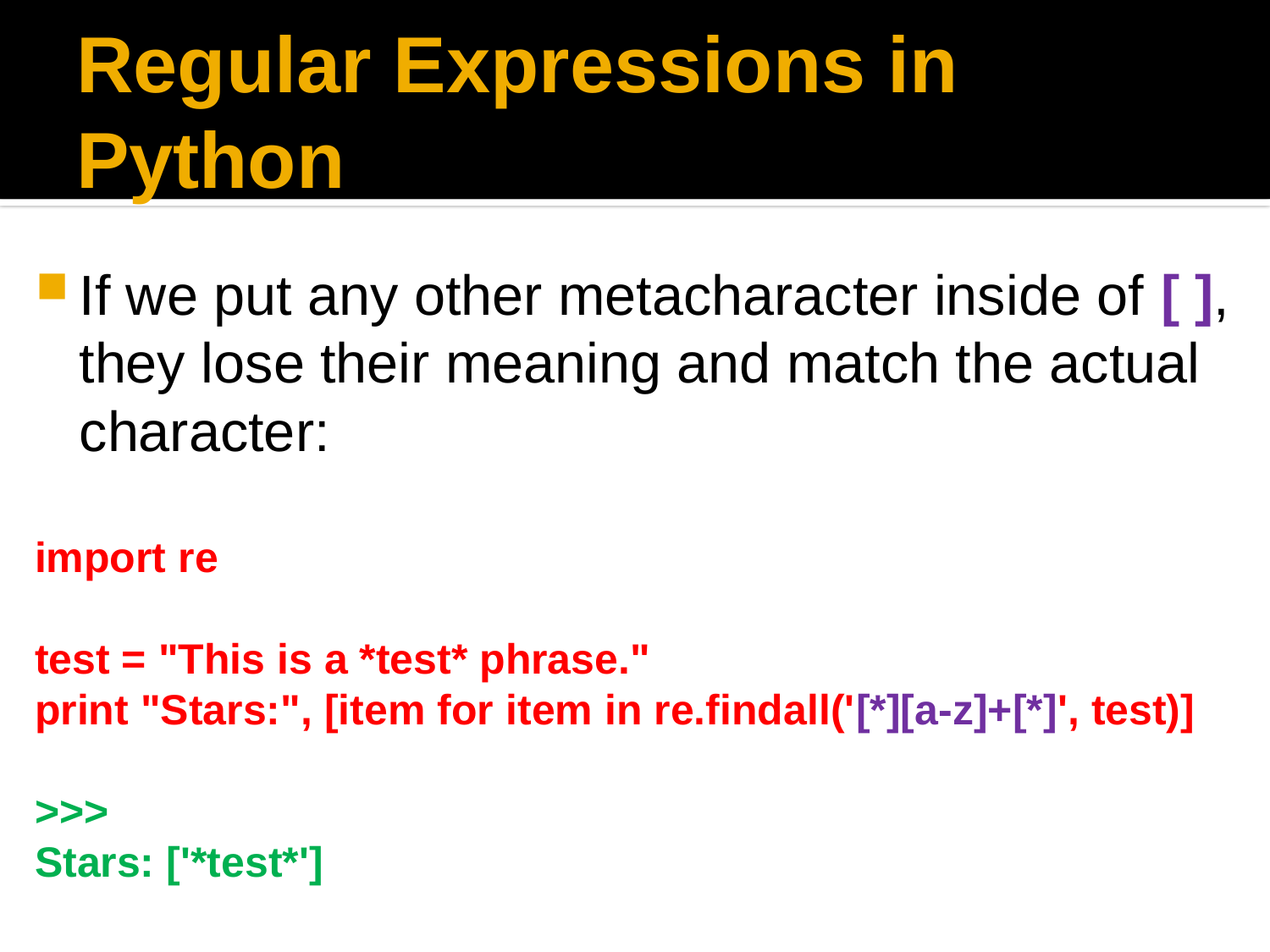

# Regular Expressions in Python
If we put any other metacharacter inside of [ ], they lose their meaning and match the actual character:

import re

test = "This is a *test* phrase."
print "Stars:", [item for item in re.findall('[*][a-z]+[*]', test)]

>>>
Stars: ['*test*']